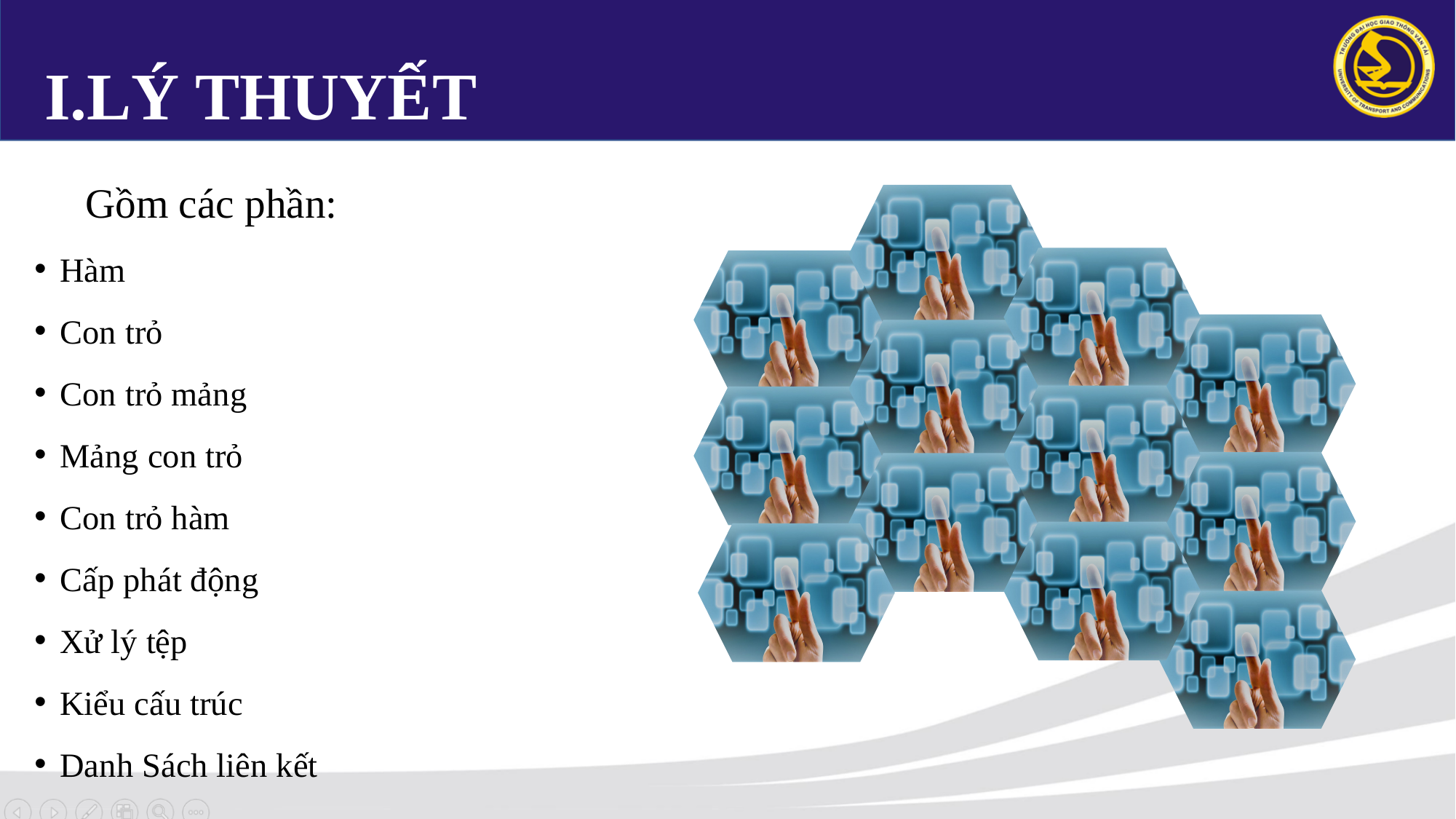

# I.LÝ THUYẾT
Gồm các phần:
Hàm
Con trỏ
Con trỏ mảng
Mảng con trỏ
Con trỏ hàm
Cấp phát động
Xử lý tệp
Kiểu cấu trúc
Danh Sách liên kết